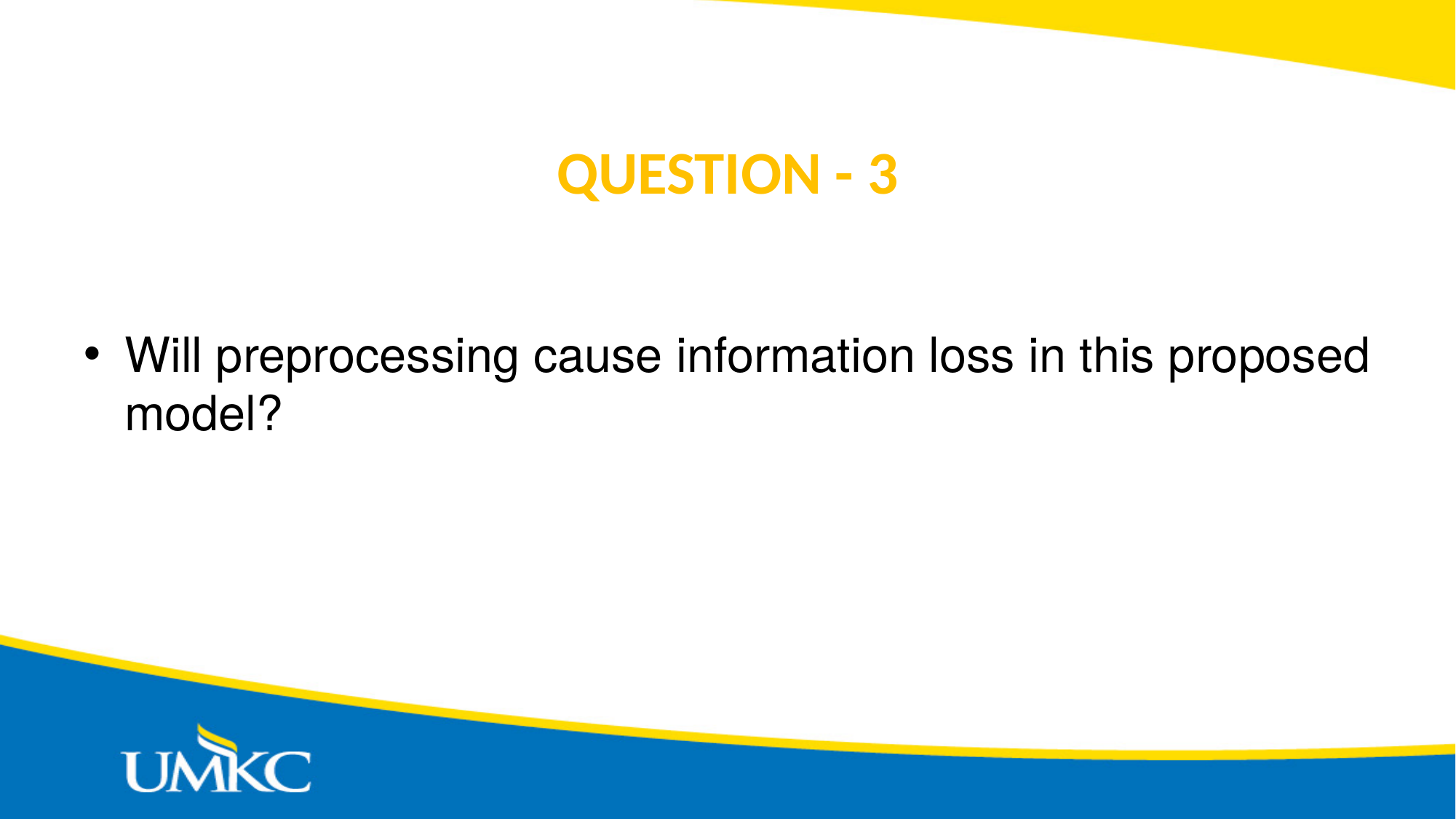

# QUESTION - 3
Will preprocessing cause information loss in this proposed model?